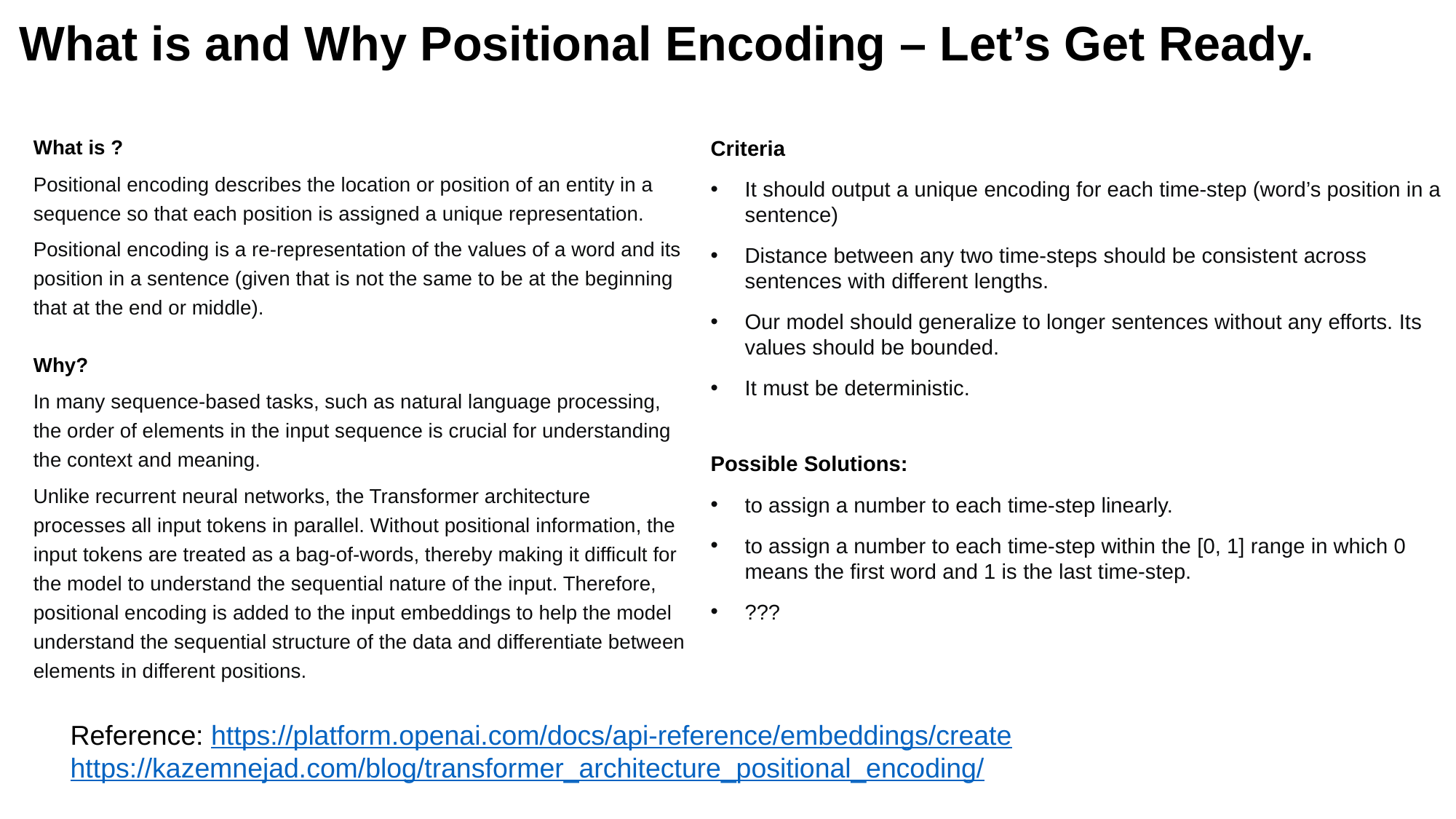

# What is and Why Positional Encoding – Let’s Get Ready.
Criteria
It should output a unique encoding for each time-step (word’s position in a sentence)
Distance between any two time-steps should be consistent across sentences with different lengths.
Our model should generalize to longer sentences without any efforts. Its values should be bounded.
It must be deterministic.

Possible Solutions:
to assign a number to each time-step linearly.
to assign a number to each time-step within the [0, 1] range in which 0 means the first word and 1 is the last time-step.
???
What is ?
Positional encoding describes the location or position of an entity in a sequence so that each position is assigned a unique representation.
Positional encoding is a re-representation of the values of a word and its position in a sentence (given that is not the same to be at the beginning that at the end or middle).

Why?
In many sequence-based tasks, such as natural language processing, the order of elements in the input sequence is crucial for understanding the context and meaning.
Unlike recurrent neural networks, the Transformer architecture processes all input tokens in parallel. Without positional information, the input tokens are treated as a bag-of-words, thereby making it difficult for the model to understand the sequential nature of the input. Therefore, positional encoding is added to the input embeddings to help the model understand the sequential structure of the data and differentiate between elements in different positions.

Reference: https://platform.openai.com/docs/api-reference/embeddings/create
https://kazemnejad.com/blog/transformer_architecture_positional_encoding/